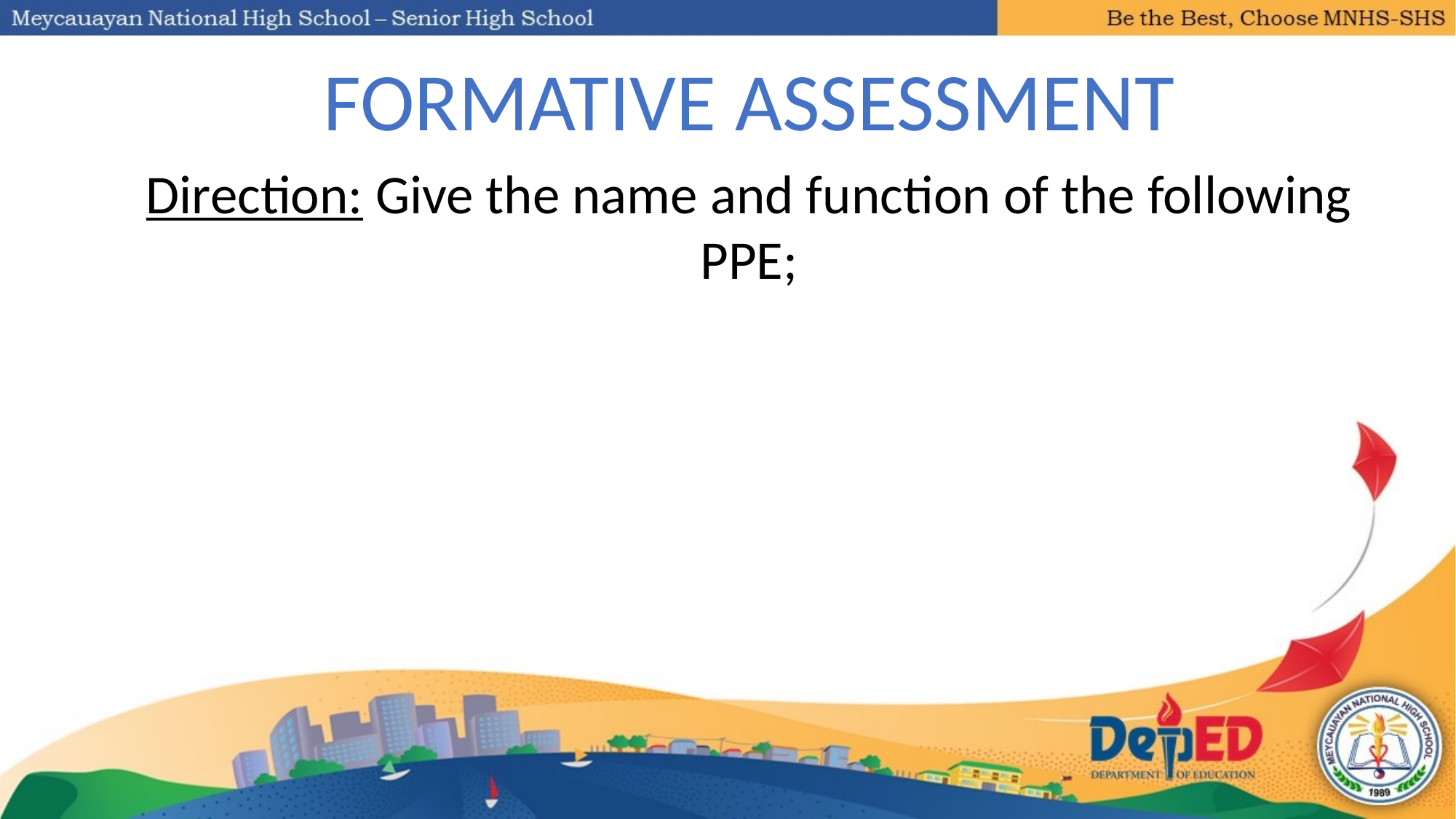

FORMATIVE ASSESSMENT
Direction: Give the name and function of the following PPE;